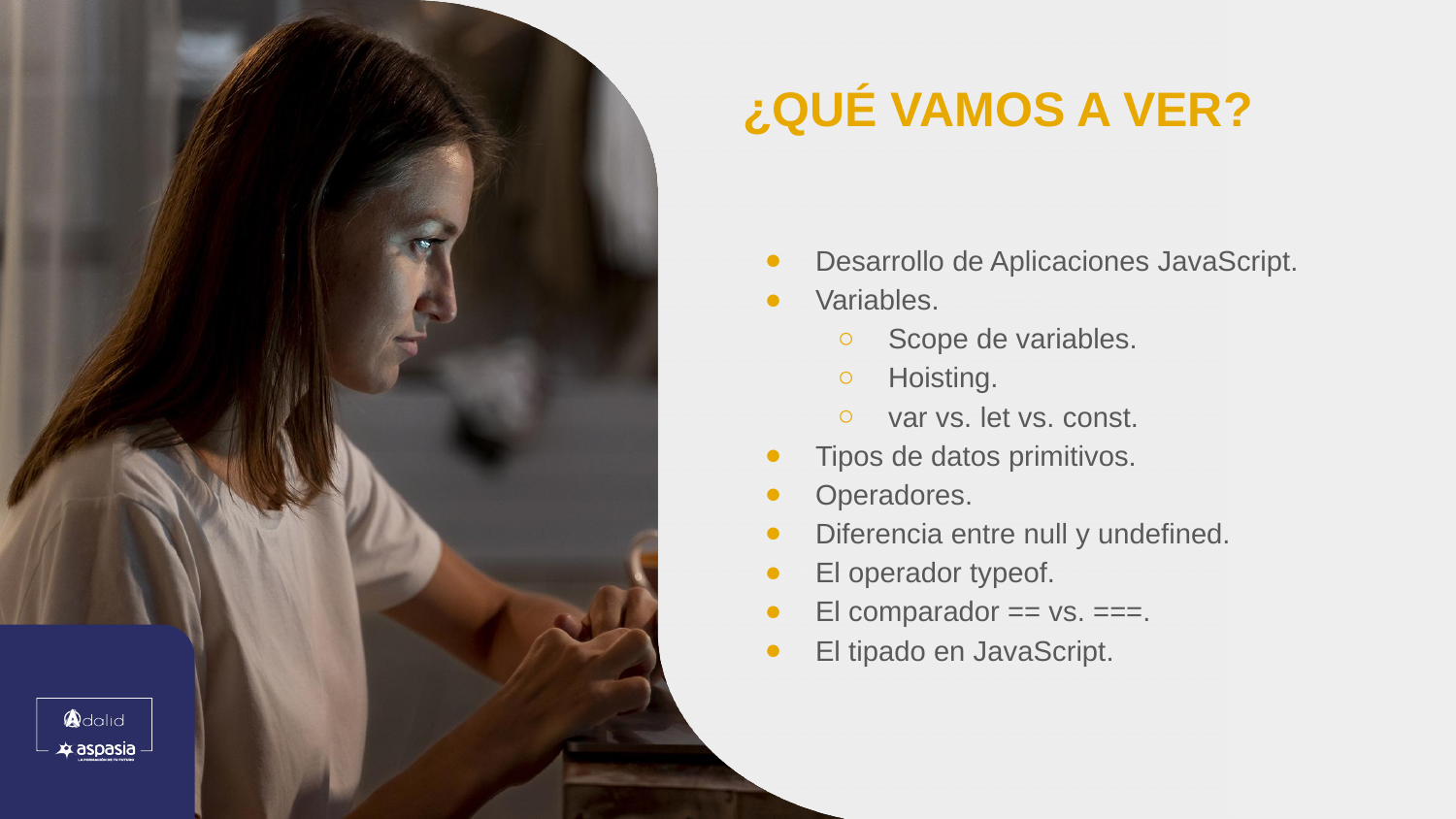

Desarrollo de Aplicaciones JavaScript.
Variables.
Scope de variables.
Hoisting.
var vs. let vs. const.
Tipos de datos primitivos.
Operadores.
Diferencia entre null y undefined.
El operador typeof.
El comparador == vs. ===.
El tipado en JavaScript.